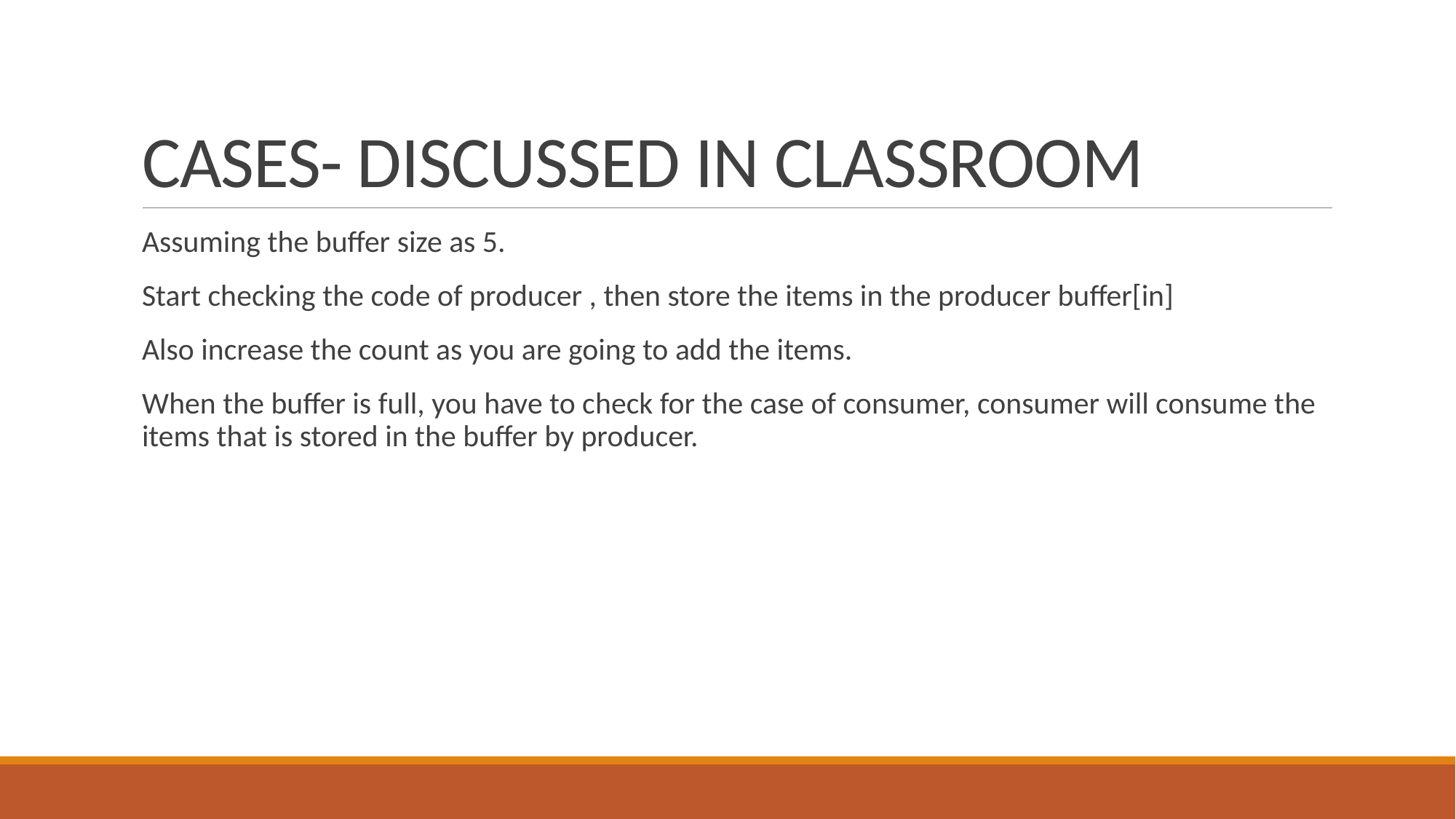

# CASES- DISCUSSED IN CLASSROOM
Assuming the buffer size as 5.
Start checking the code of producer , then store the items in the producer buffer[in]
Also increase the count as you are going to add the items.
When the buffer is full, you have to check for the case of consumer, consumer will consume the items that is stored in the buffer by producer.